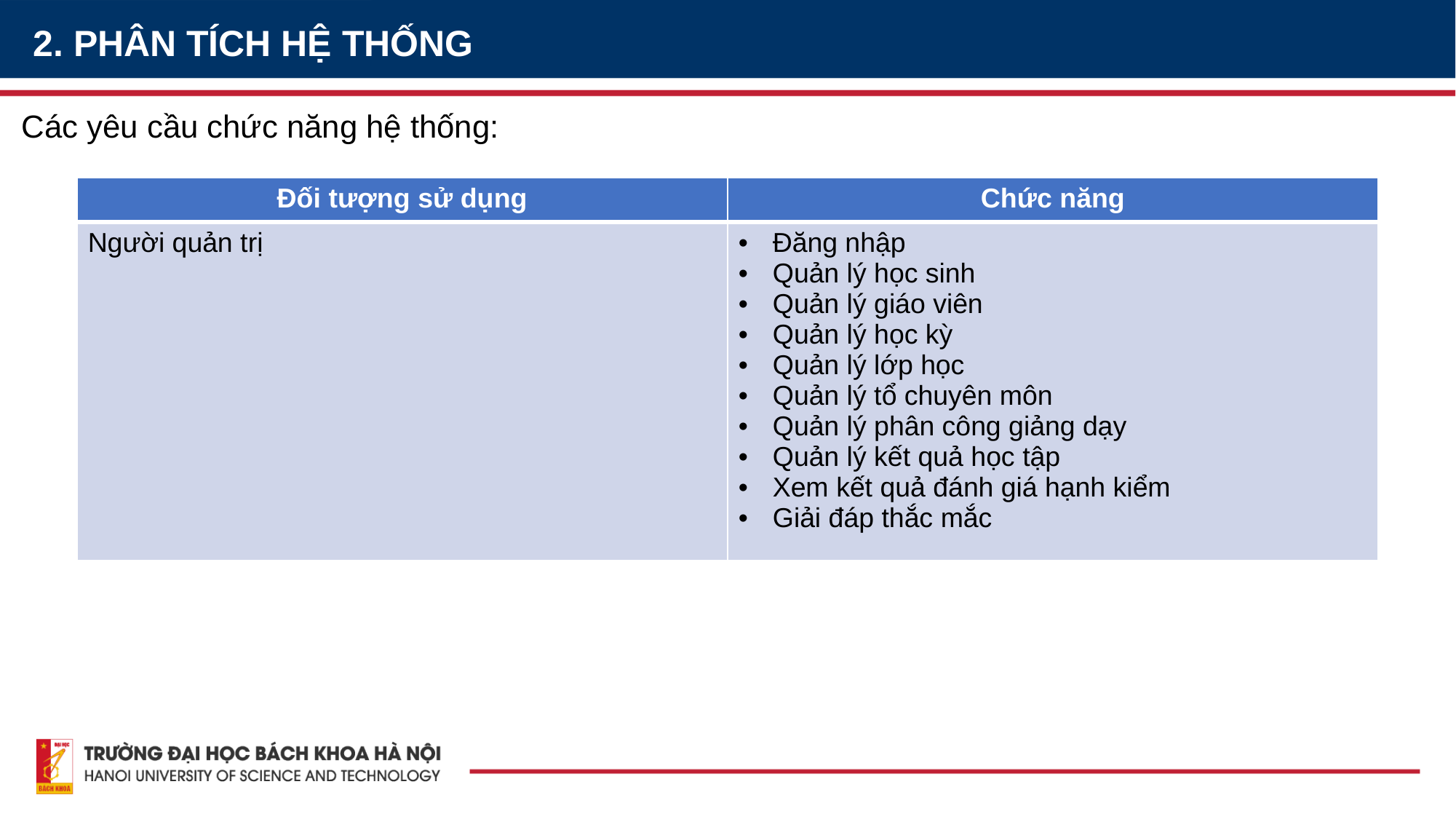

2. PHÂN TÍCH HỆ THỐNG
Các yêu cầu chức năng hệ thống:
| Đối tượng sử dụng | Chức năng |
| --- | --- |
| Người quản trị | Đăng nhập Quản lý học sinh Quản lý giáo viên Quản lý học kỳ Quản lý lớp học Quản lý tổ chuyên môn Quản lý phân công giảng dạy Quản lý kết quả học tập Xem kết quả đánh giá hạnh kiểm Giải đáp thắc mắc |